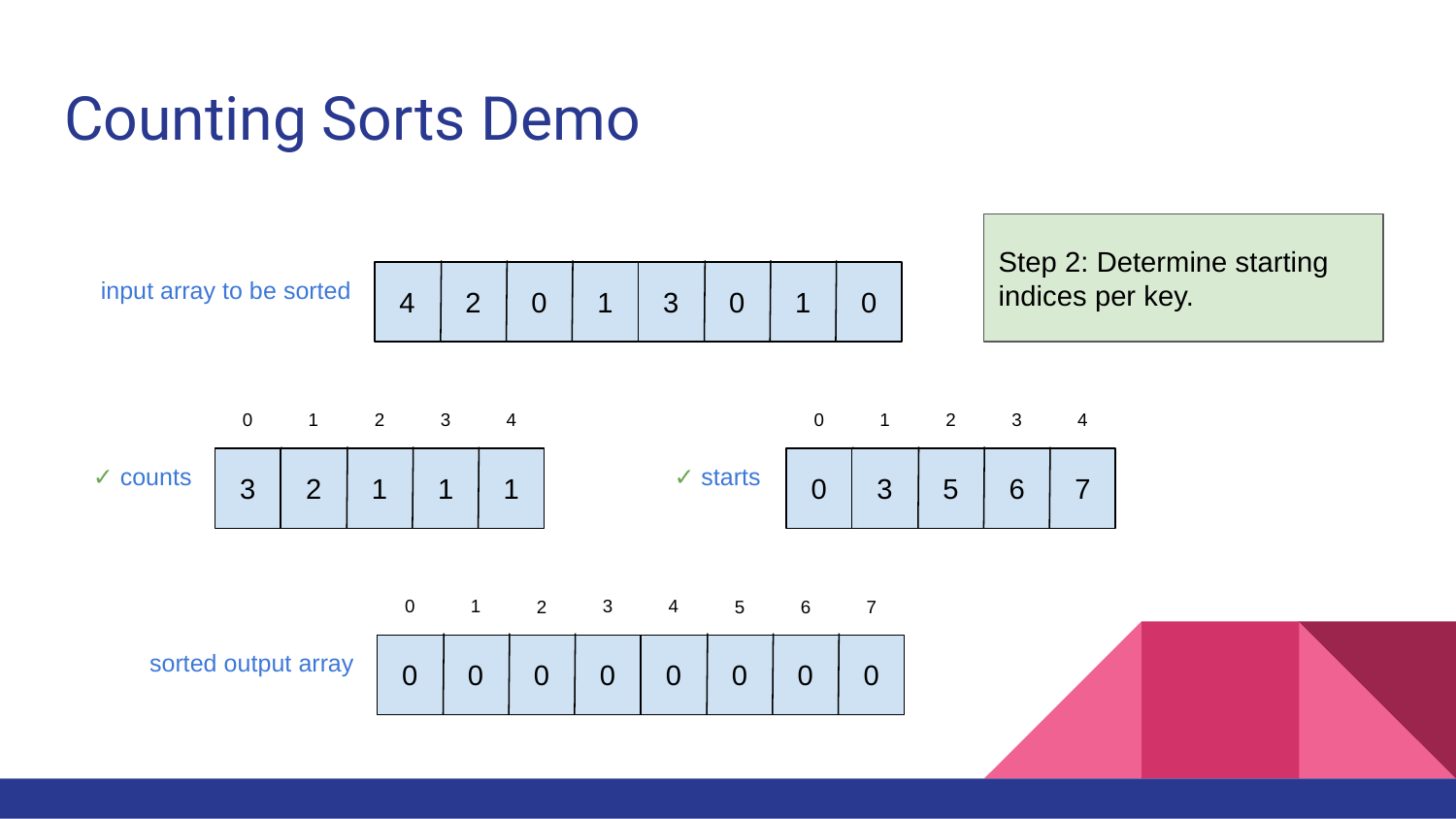

# Counting Sorts Demo

Step 2: Determine starting indices per key.
4
2
1
3
1

input array to be sorted
0
0
0
0
1
3
4
0
1
3
4
2
2
✓ counts
3
2
1
1

0
3
6
7

1
5
✓ starts
0
1
3
4
6
7
2
5
sorted output array
0
0
0
0

0
0
0
0